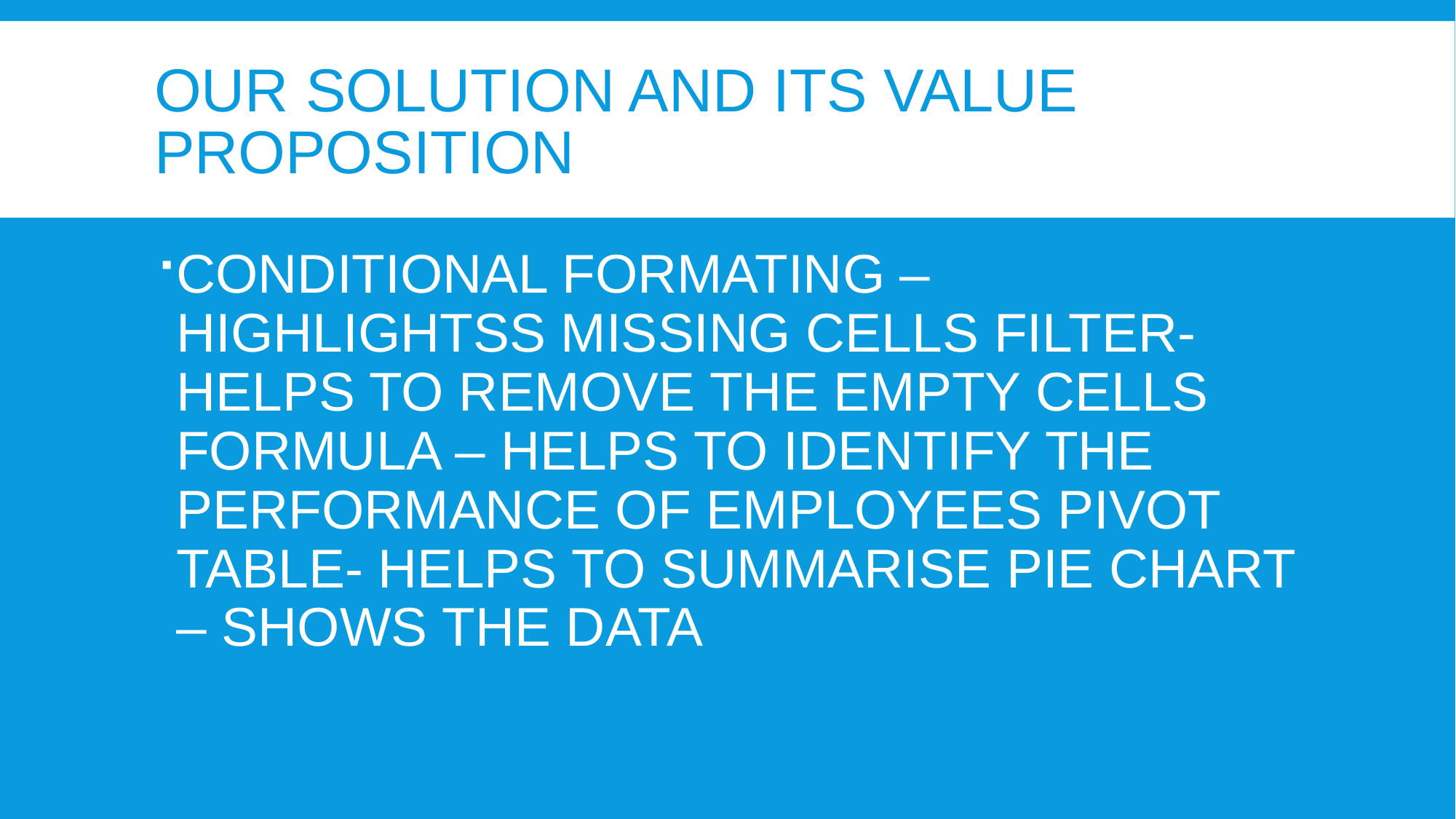

# OUR SOLUTION AND ITS VALUE PROPOSITION
CONDITIONAL FORMATING – HIGHLIGHTSS MISSING CELLS FILTER- HELPS TO REMOVE THE EMPTY CELLS FORMULA – HELPS TO IDENTIFY THE PERFORMANCE OF EMPLOYEES PIVOT  TABLE- HELPS TO SUMMARISE PIE CHART – SHOWS THE DATA